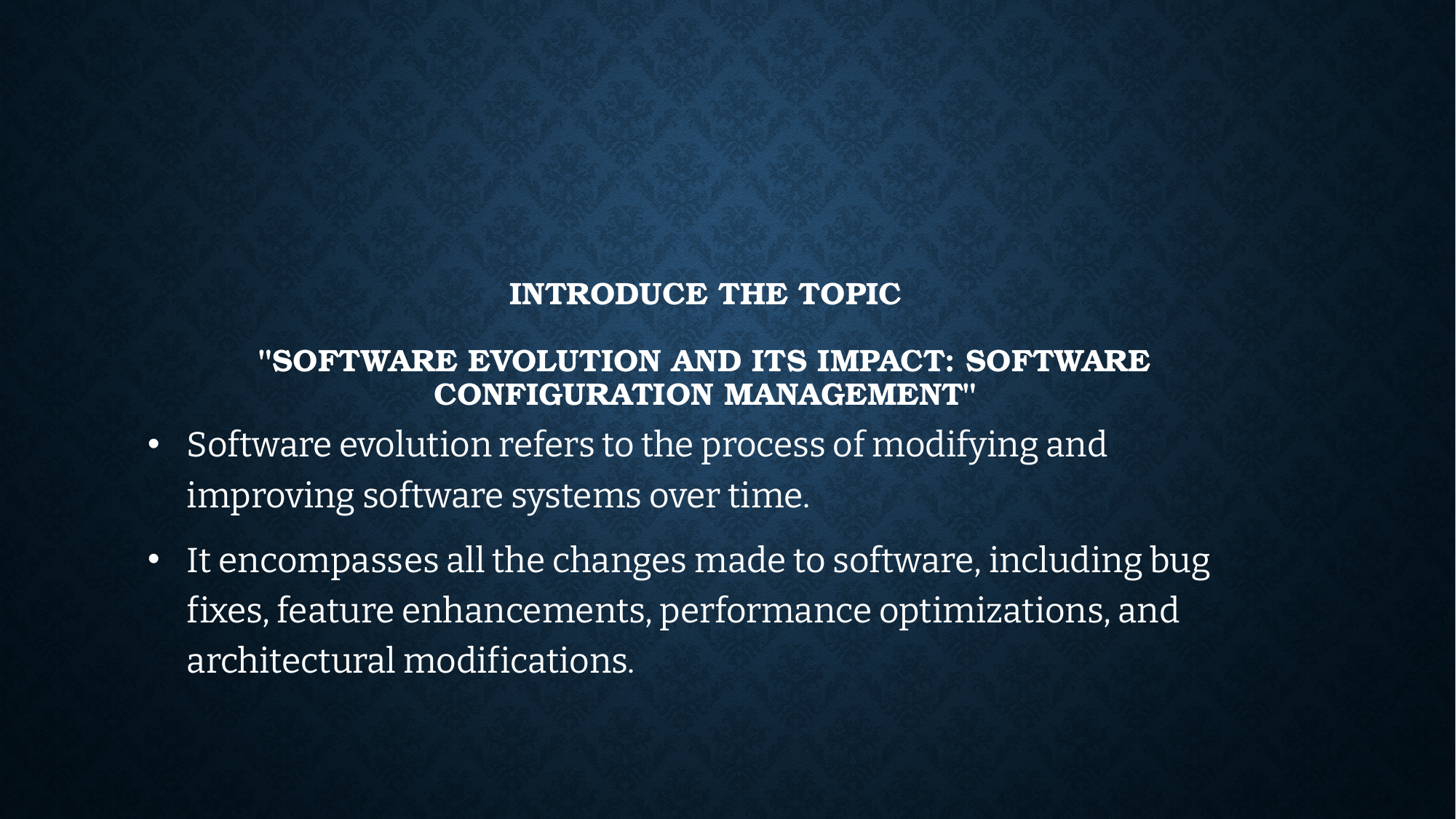

# Introduce the topic "Software Evolution and Its Impact: Software Configuration Management"
Software evolution refers to the process of modifying and improving software systems over time.
It encompasses all the changes made to software, including bug fixes, feature enhancements, performance optimizations, and architectural modifications.